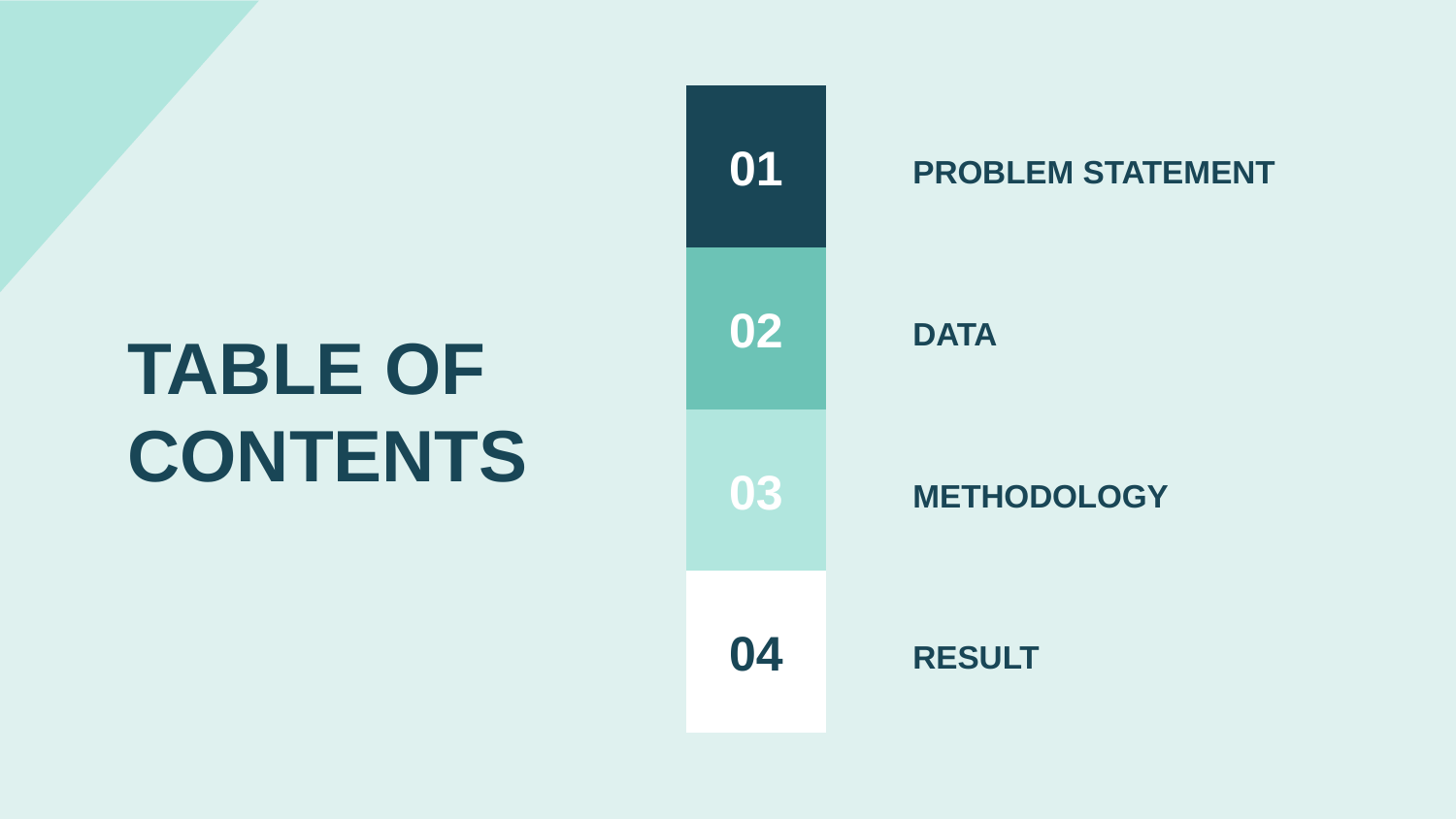

01
PROBLEM STATEMENT

# TABLE OF CONTENTS
02
DATA

03
METHODOLOGY

04
RESULT